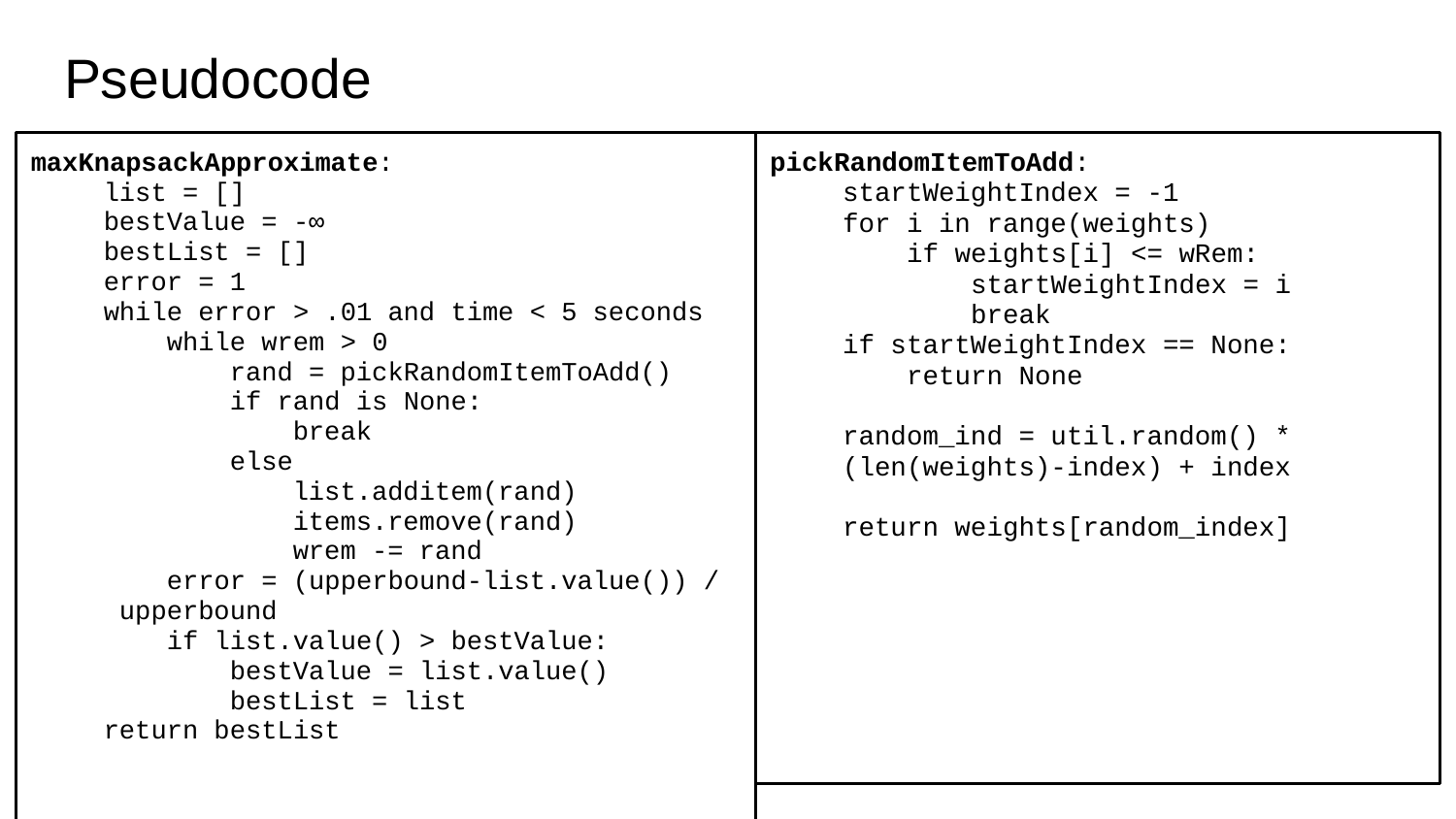

# Pseudocode
maxKnapsackApproximate:
list = []
bestValue = -∞
bestList = []
error = 1
while error > .01 and time < 5 seconds
    while wrem > 0
        rand = pickRandomItemToAdd()
        if rand is None:
            break
        else
            list.additem(rand)
            items.remove(rand)
            wrem -= rand
    error = (upperbound-list.value()) /   upperbound
    if list.value() > bestValue:
        bestValue = list.value()
        bestList = list
return bestList

pickRandomItemToAdd:
startWeightIndex = -1
for i in range(weights)
    if weights[i] <= wRem:
        startWeightIndex = i
        break
if startWeightIndex == None:
    return None

random_ind = util.random() * (len(weights)-index) + index

return weights[random_index]